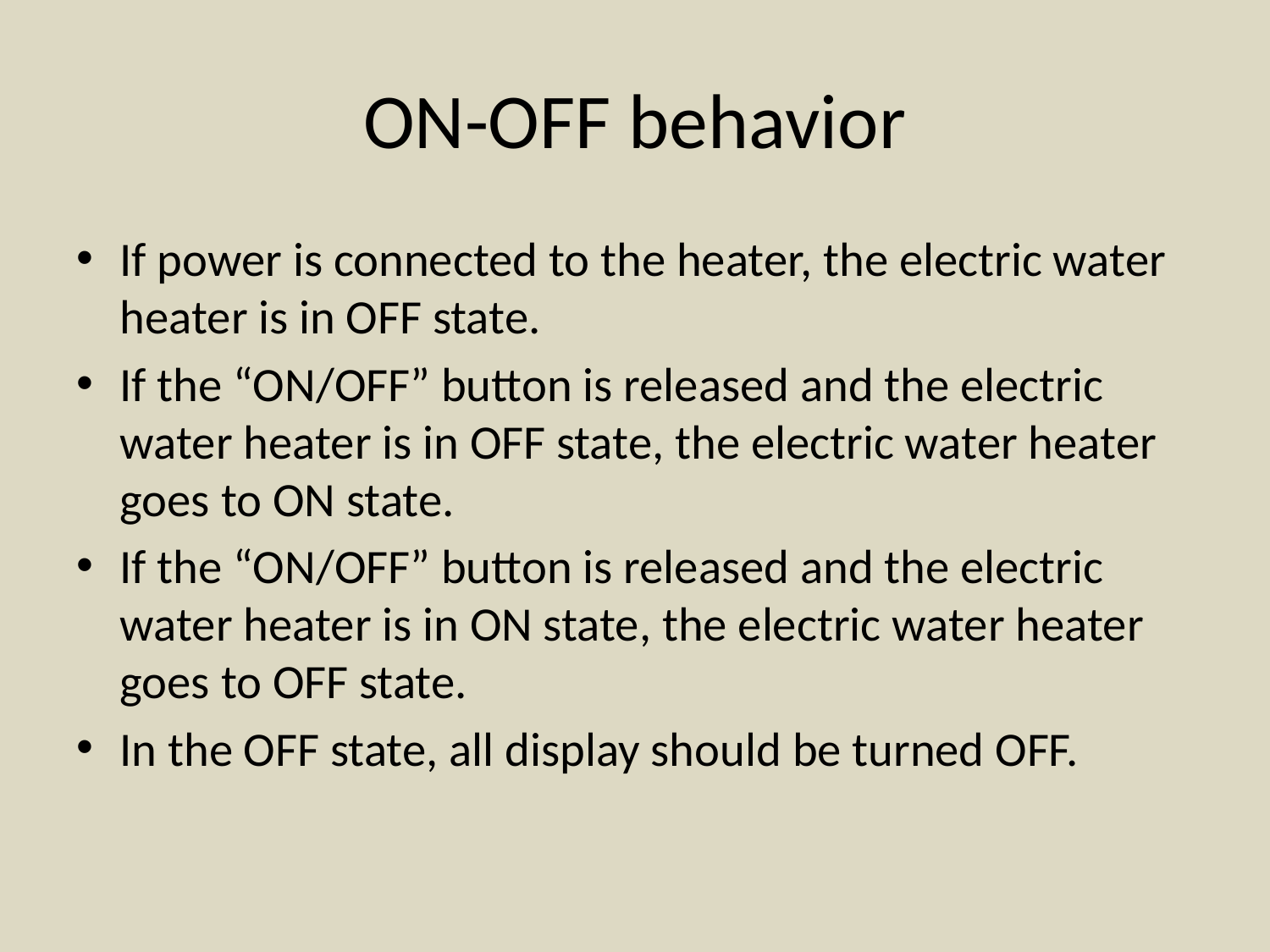

# ON-OFF behavior
If power is connected to the heater, the electric water heater is in OFF state.
If the “ON/OFF” button is released and the electric water heater is in OFF state, the electric water heater goes to ON state.
If the “ON/OFF” button is released and the electric water heater is in ON state, the electric water heater goes to OFF state.
In the OFF state, all display should be turned OFF.